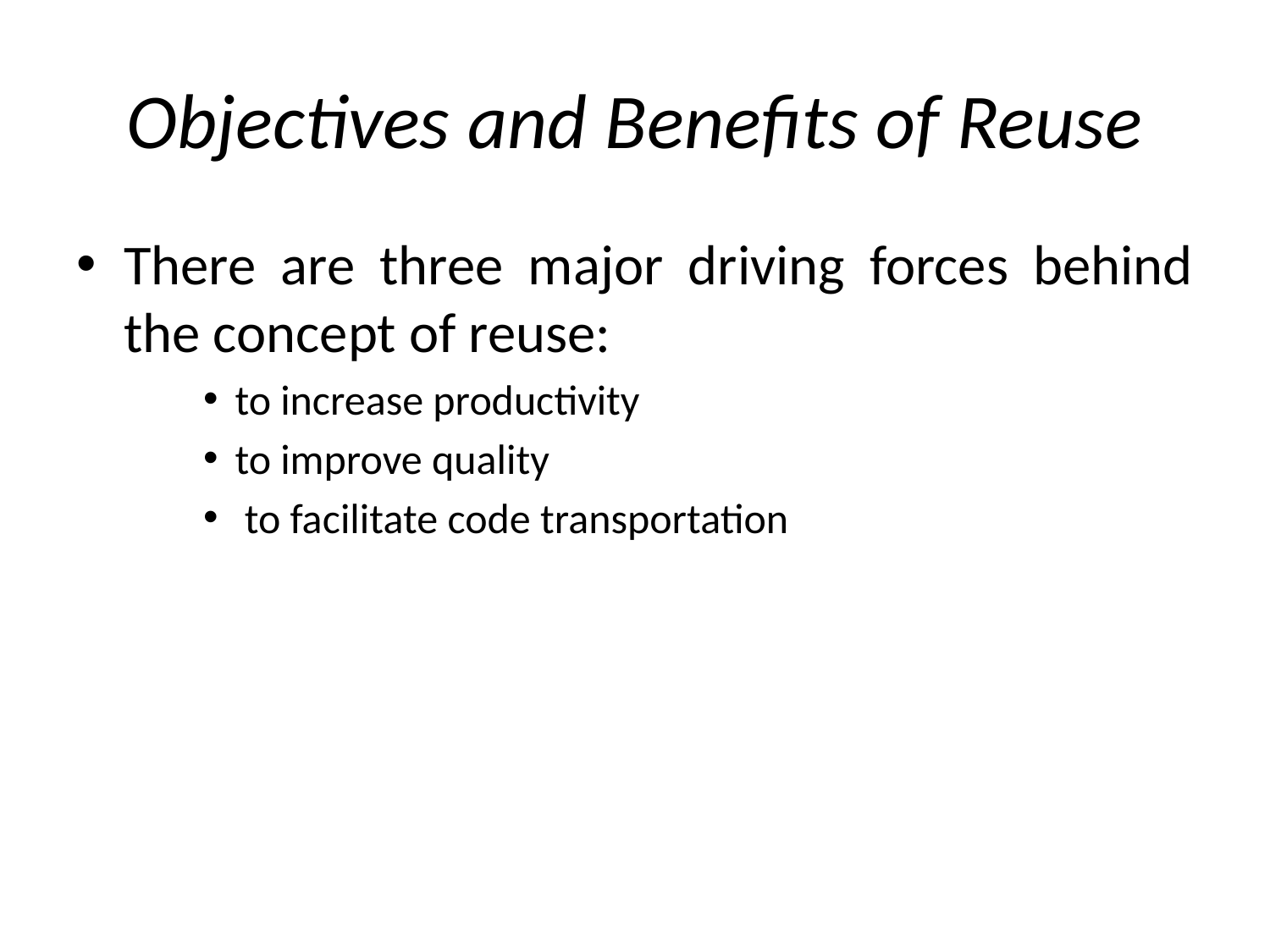

# Objectives and Benefits of Reuse
There are three major driving forces behind the concept of reuse:
to increase productivity
to improve quality
 to facilitate code transportation